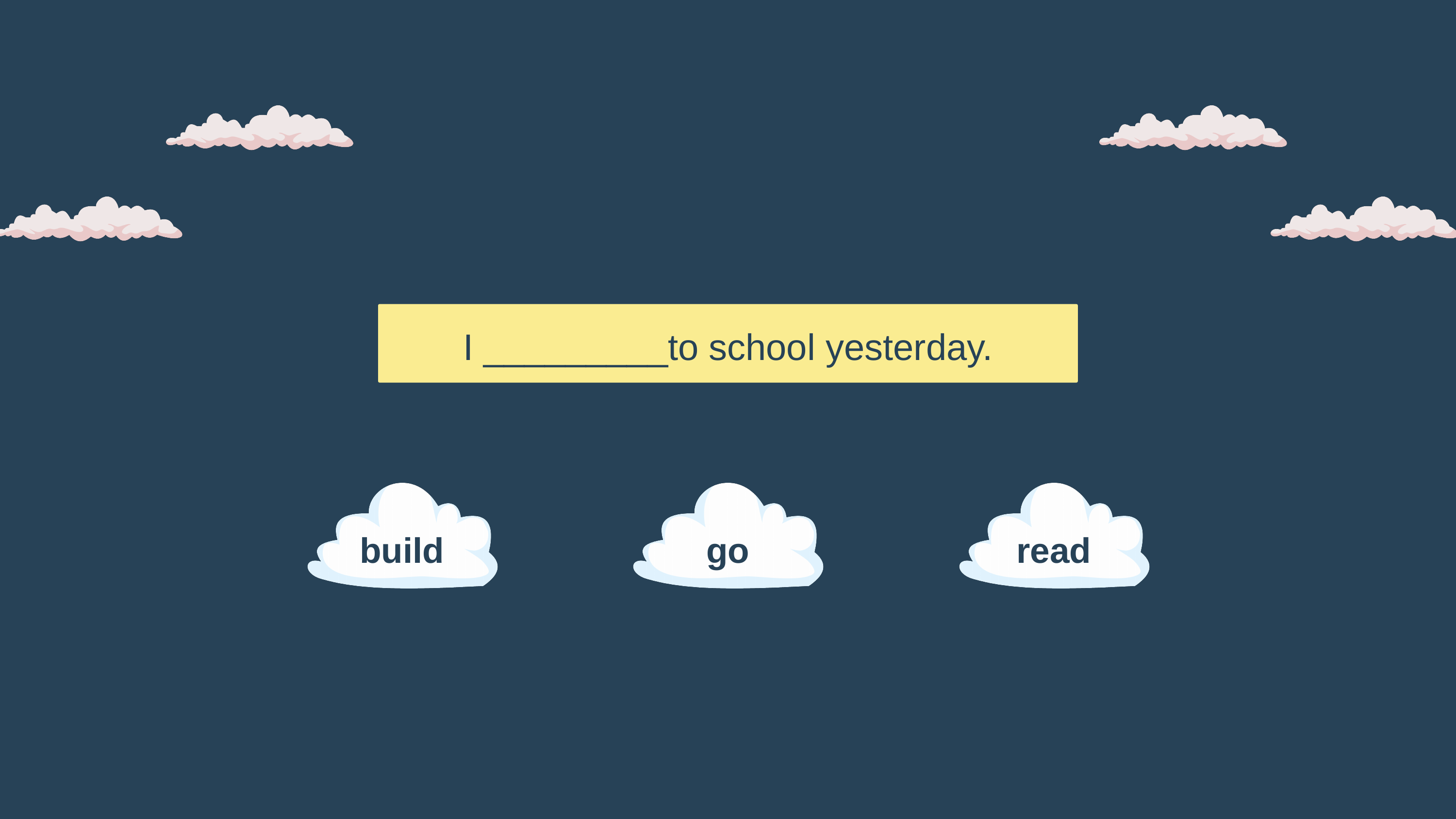

I _________to school yesterday.

build
go
read